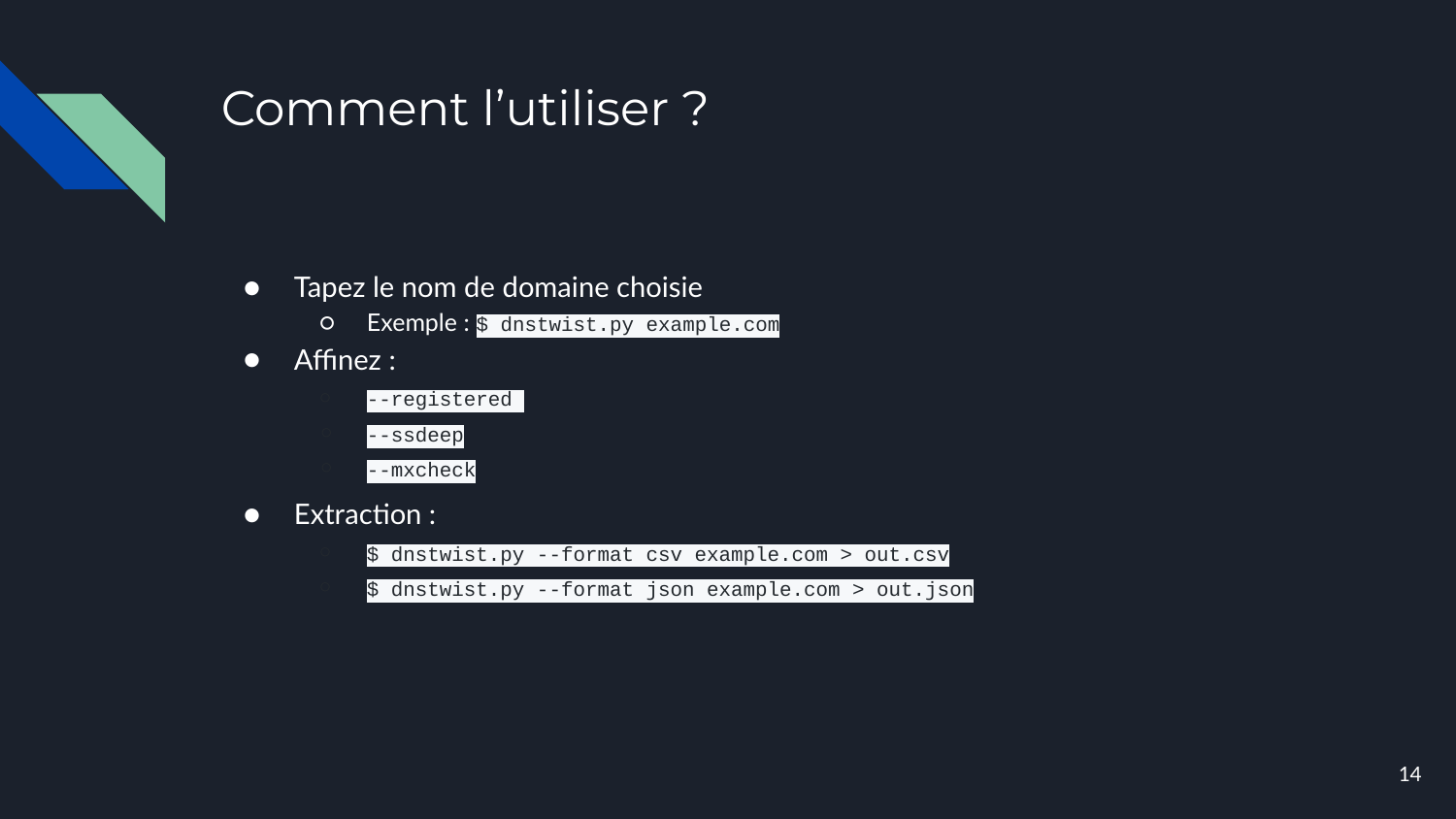

# Comment l’utiliser ?
Tapez le nom de domaine choisie
Exemple : $ dnstwist.py example.com
Affinez :
--registered
--ssdeep
--mxcheck
Extraction :
$ dnstwist.py --format csv example.com > out.csv
$ dnstwist.py --format json example.com > out.json

14